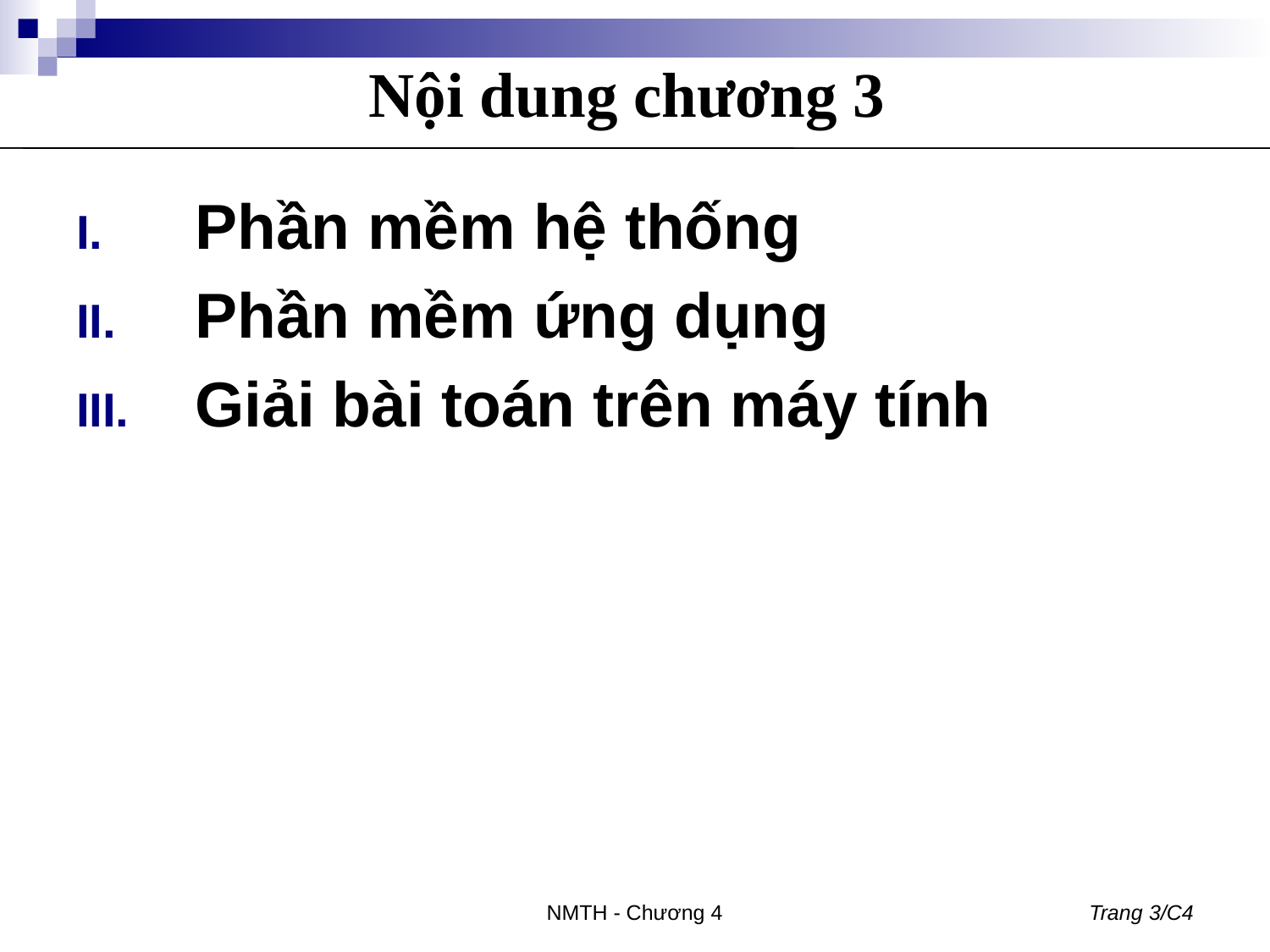

# Nội dung chương 3

Phần mềm hệ thống
Phần mềm ứng dụng
Giải bài toán trên máy tính
NMTH - Chương 4
Trang 3/C4